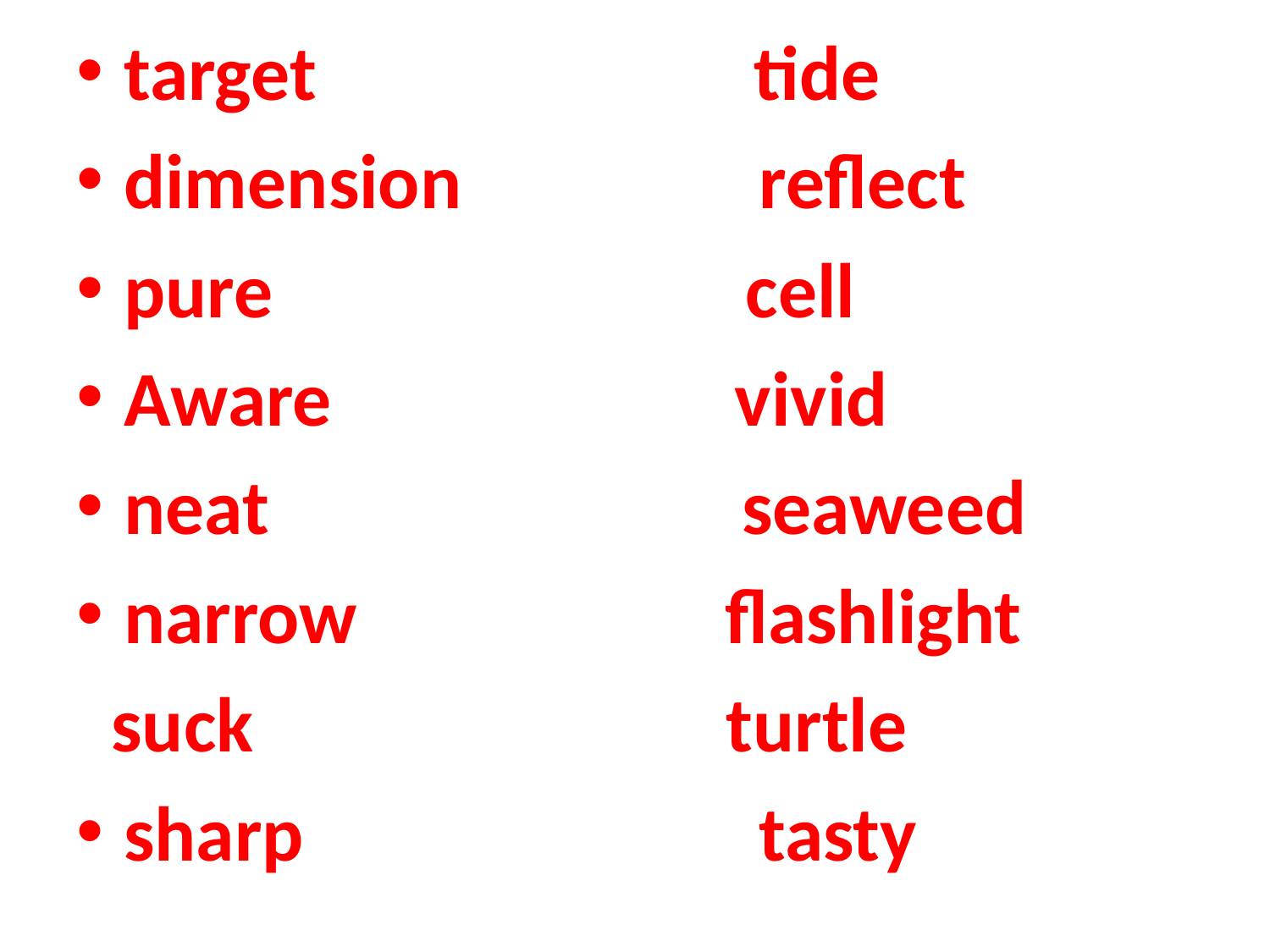

target                         tide
dimension                 reflect
pure                           cell
Aware                       vivid
neat                           seaweed
narrow                     flashlight
  suck                           turtle
sharp                          tasty